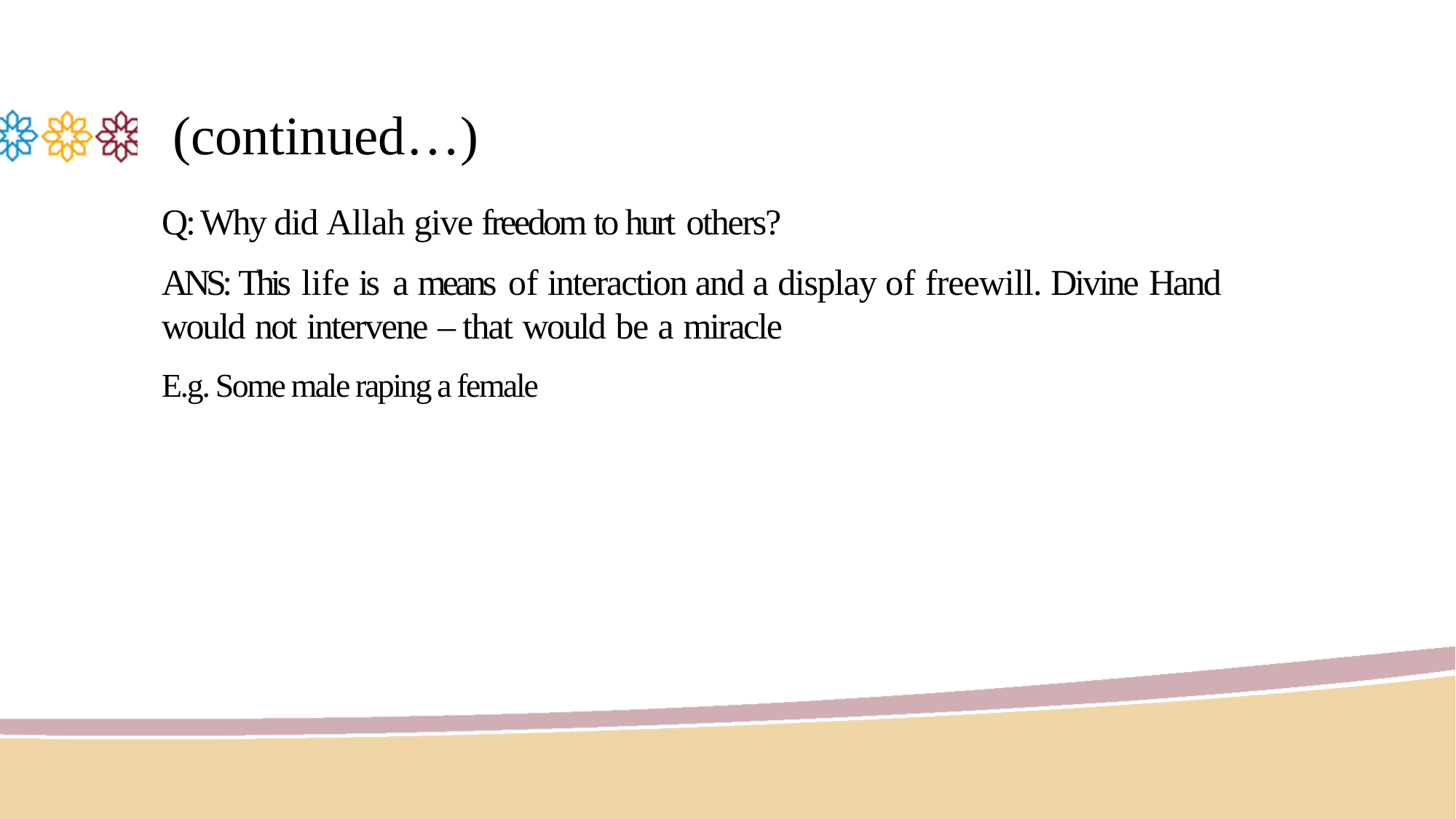

# (continued…)
Q: Why did Allah give freedom to hurt others?
ANS:  This  life is  a means  of interaction and a display of freewill. Divine Hand would not intervene – that would be a miracle
E.g. Some male raping a female